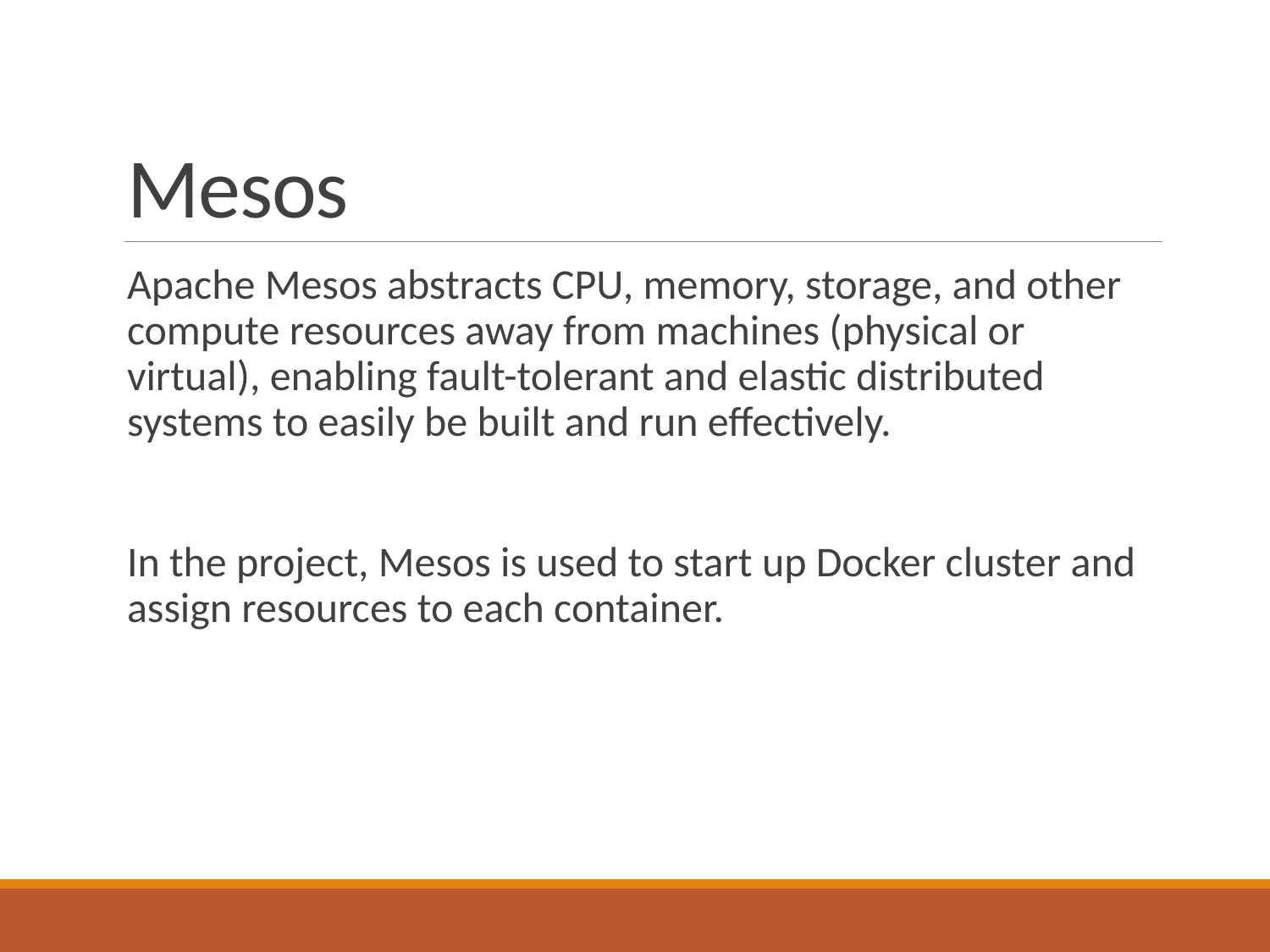

# Mesos
Apache Mesos abstracts CPU, memory, storage, and other compute resources away from machines (physical or virtual), enabling fault-tolerant and elastic distributed systems to easily be built and run effectively.

In the project, Mesos is used to start up Docker cluster and assign resources to each container.